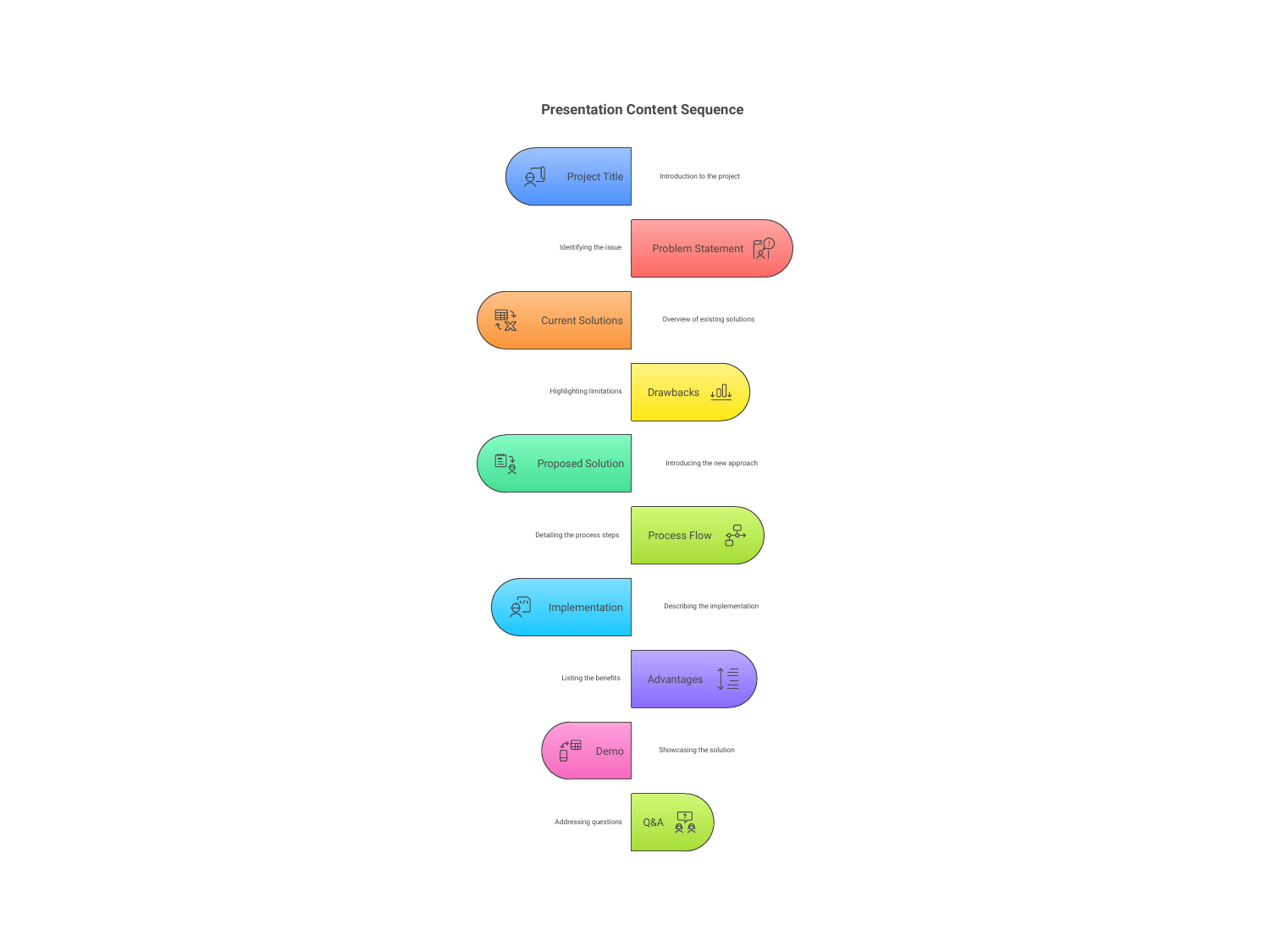

Presentation Content Sequence

Project Title
Introduction to the project

Problem Statement
Identifying the issue

Current Solutions
Overview of existing solutions

Drawbacks
Highlighting limitations

Proposed Solution
Introducing the new approach

Process Flow
Detailing the process steps

Implementation
Describing the implementation

Advantages
Listing the benefits

Demo
Showcasing the solution

Q&A
Addressing questions